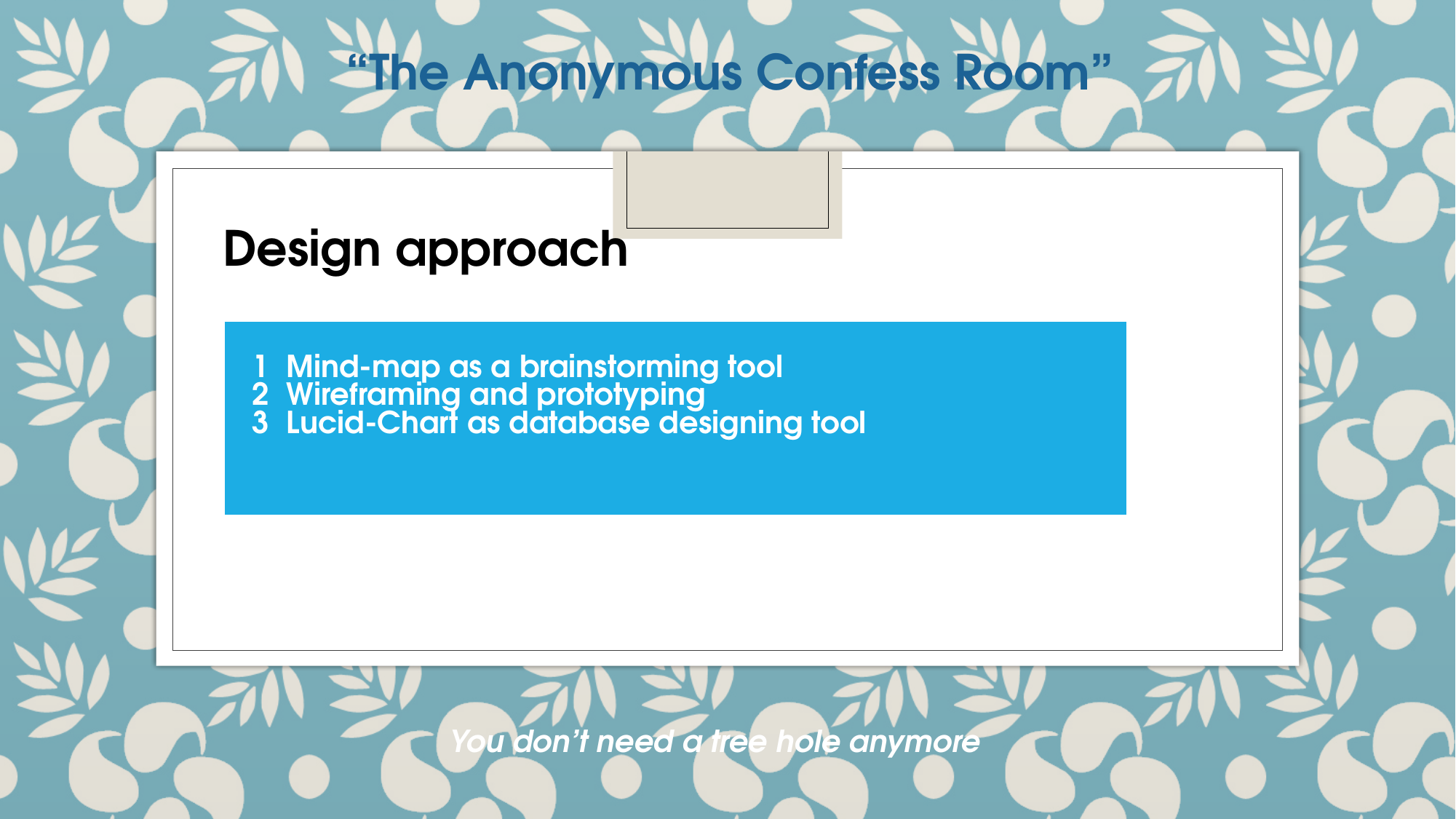

“The Anonymous Confess Room”
Design approach
| 1 Mind-map as a brainstorming tool 2 Wireframing and prototyping 3 Lucid-Chart as database designing tool |
| --- |
You don’t need a tree hole anymore